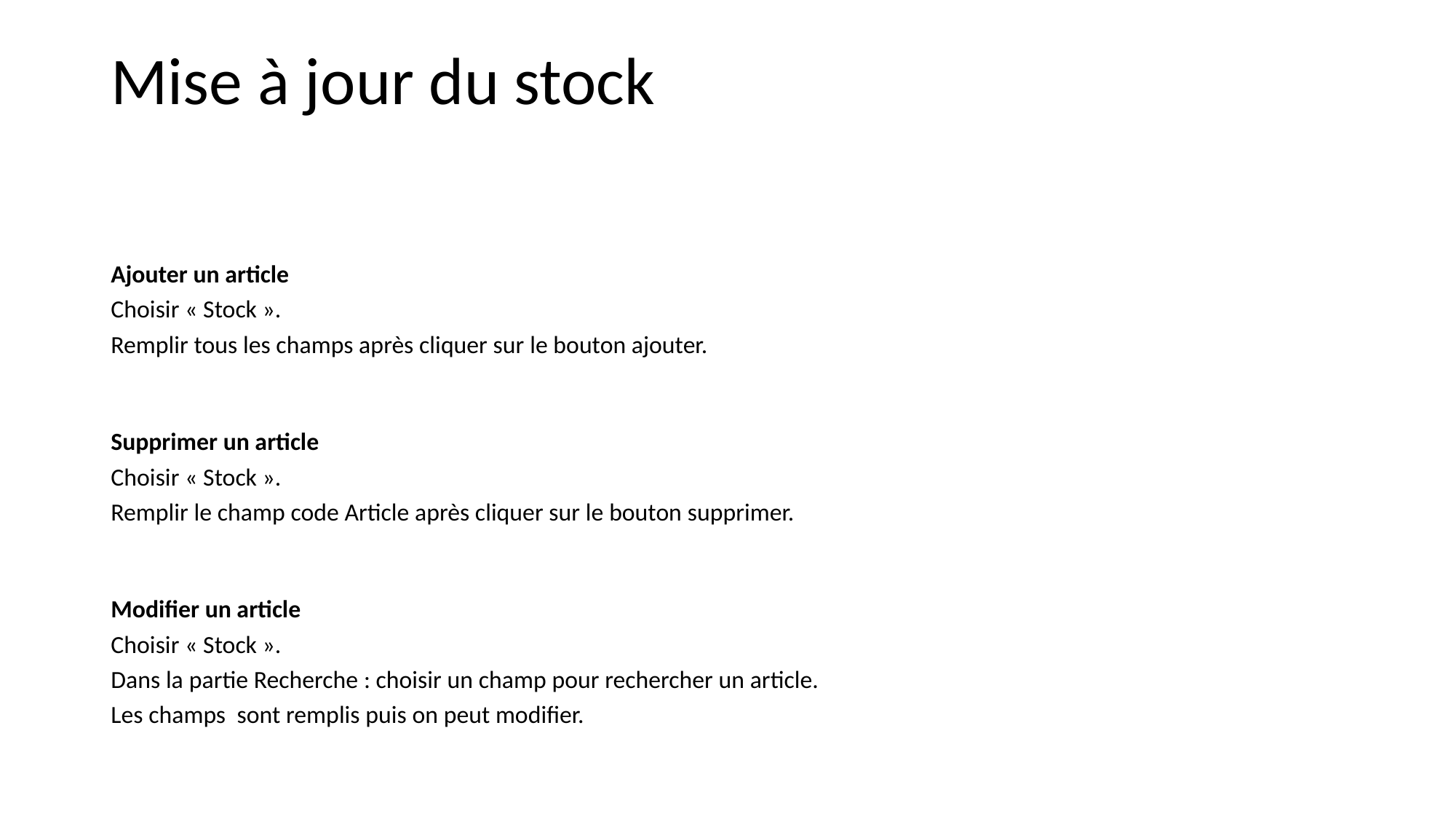

# Mise à jour du stock

Ajouter un article
Choisir « Stock ».
Remplir tous les champs après cliquer sur le bouton ajouter.

Supprimer un article
Choisir « Stock ».
Remplir le champ code Article après cliquer sur le bouton supprimer.

Modifier un article
Choisir « Stock ».
Dans la partie Recherche : choisir un champ pour rechercher un article.
Les champs  sont remplis puis on peut modifier.